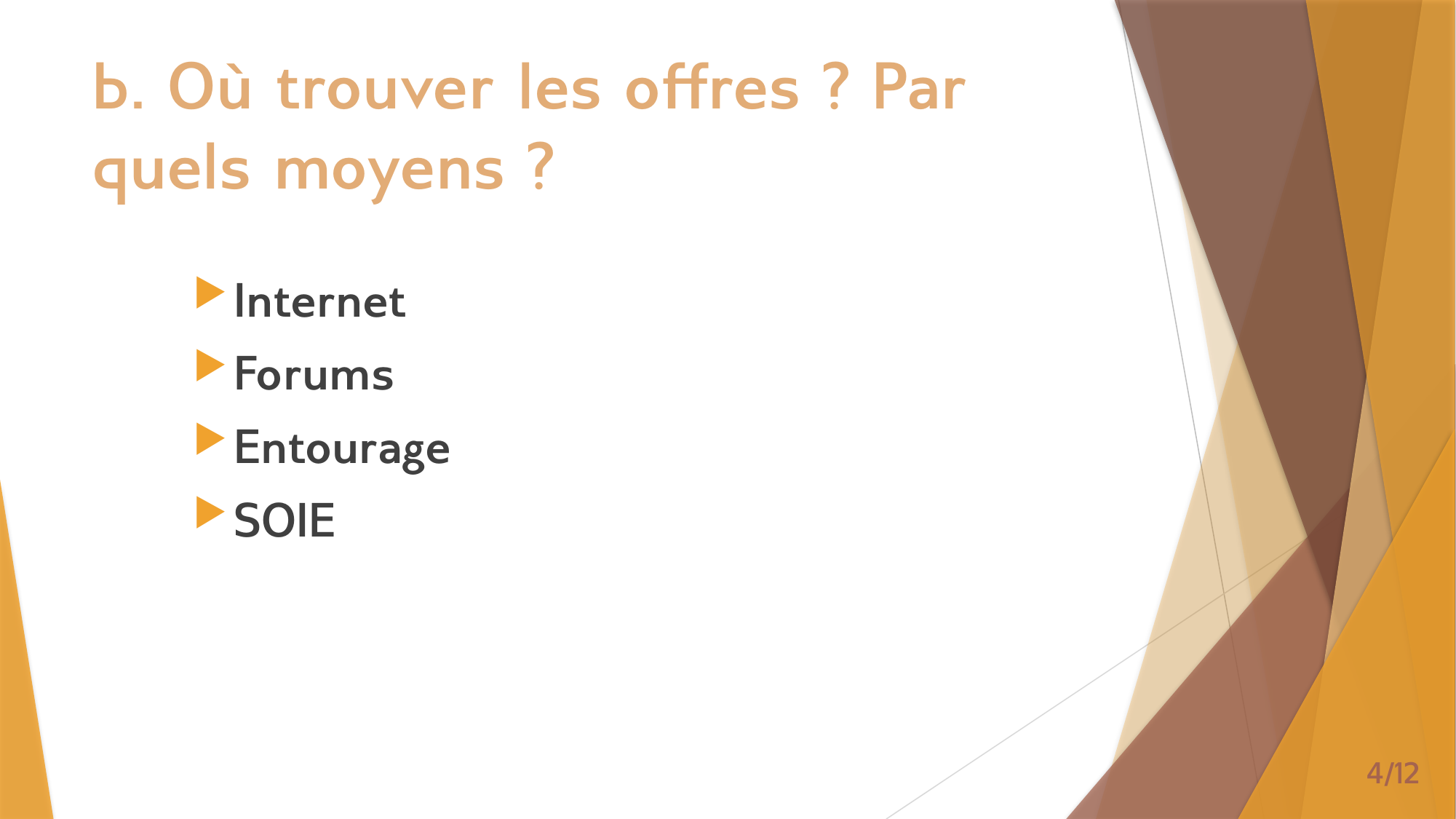

# b. Où trouver les offres ? Par quels moyens ?
Internet
Forums
Entourage
SOIE

4/12